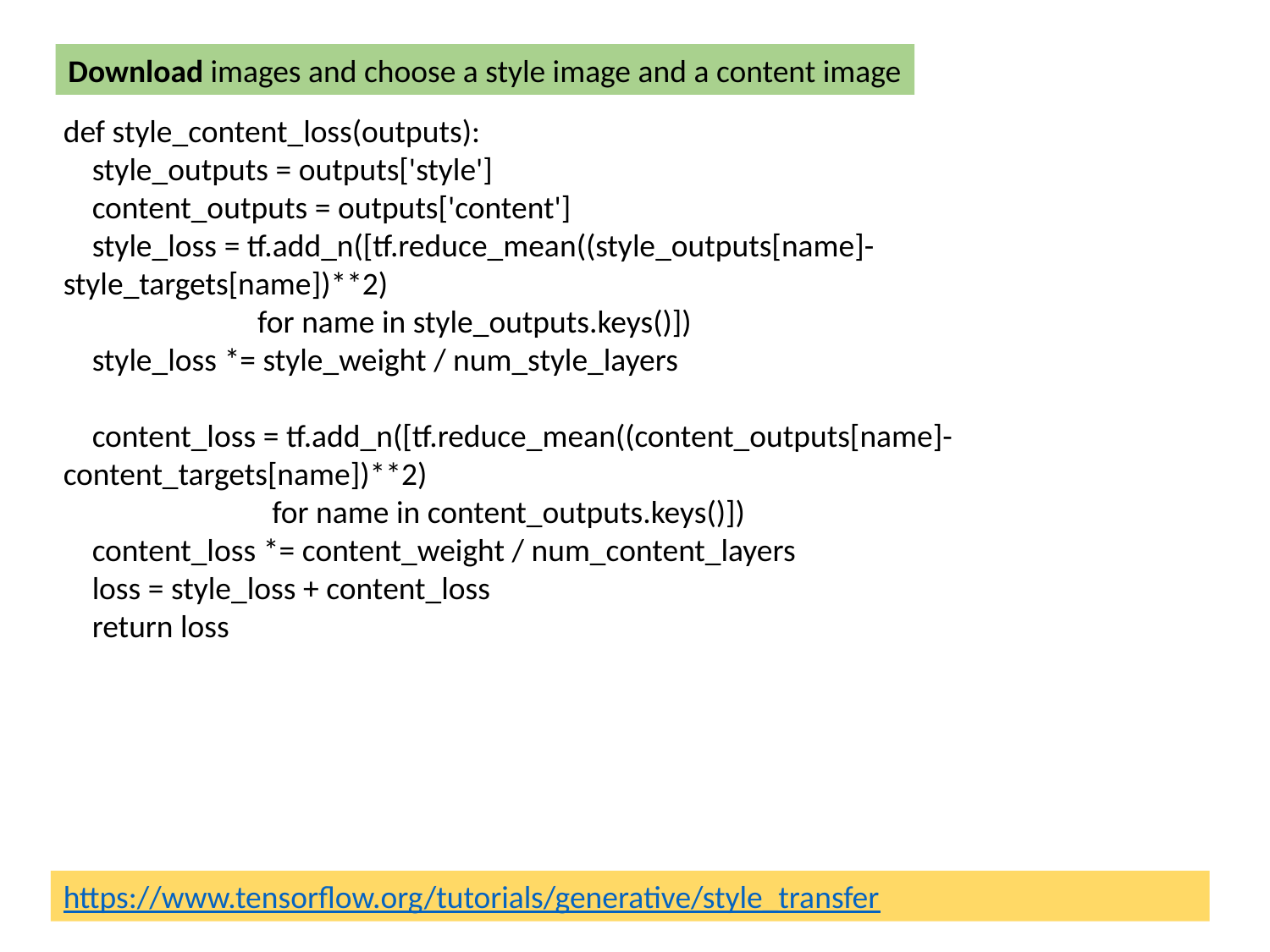

Download images and choose a style image and a content image
def style_content_loss(outputs):
    style_outputs = outputs['style']
    content_outputs = outputs['content']
    style_loss = tf.add_n([tf.reduce_mean((style_outputs[name]-style_targets[name])**2)
                           for name in style_outputs.keys()])
    style_loss *= style_weight / num_style_layers
    content_loss = tf.add_n([tf.reduce_mean((content_outputs[name]-content_targets[name])**2)
                             for name in content_outputs.keys()])
    content_loss *= content_weight / num_content_layers
    loss = style_loss + content_loss
    return loss
https://www.tensorflow.org/tutorials/generative/style_transfer